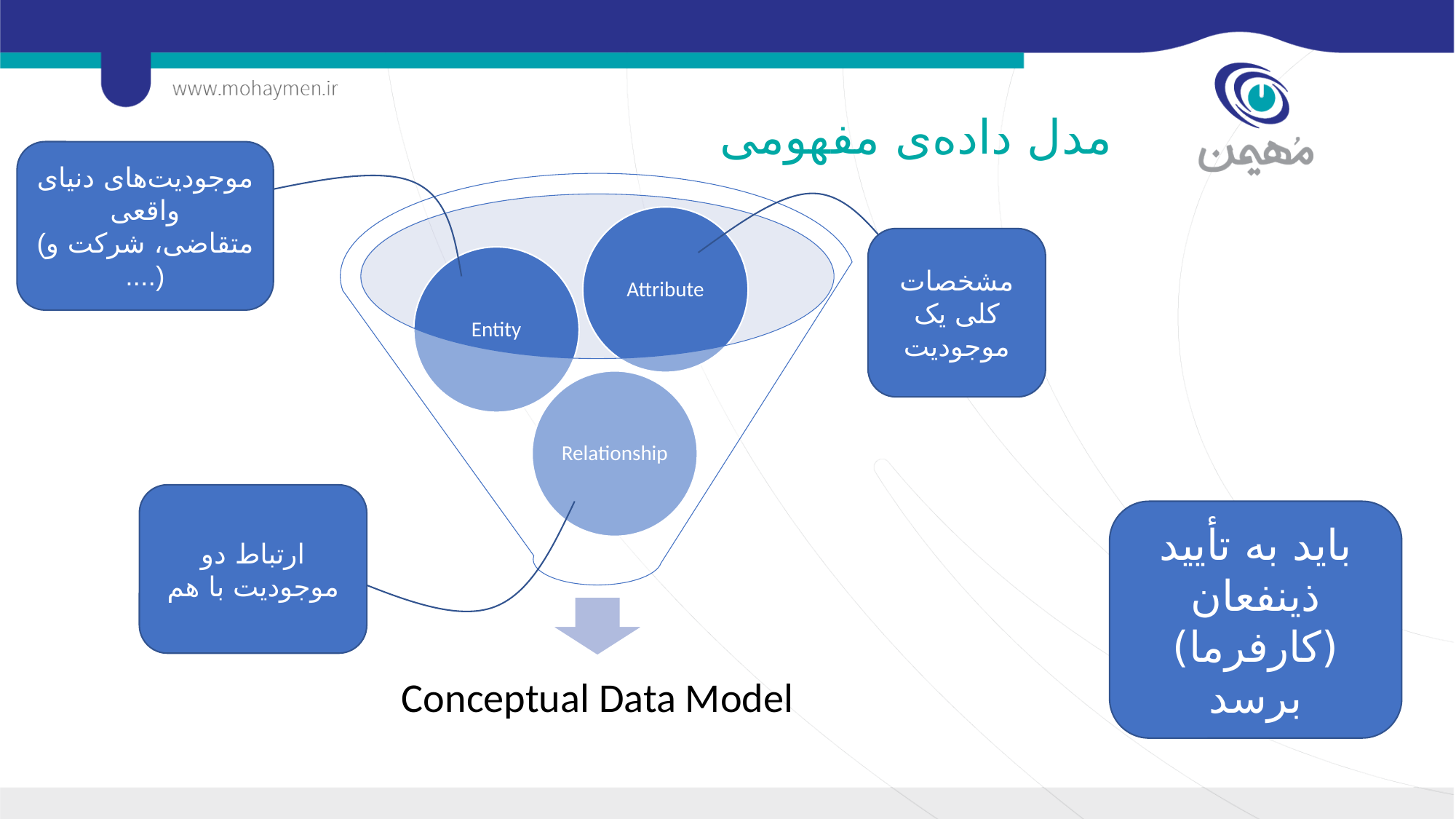

مدل داده‌ی مفهومی
موجودیت‌های دنیای واقعی
(متقاضی، شرکت و ....)
Conceptual Data Model
Relationship
Entity
Attribute

مشخصات کلی یک موجودیت
ارتباط دو موجودیت با هم

باید به تأیید ذینفعان (کارفرما) برسد